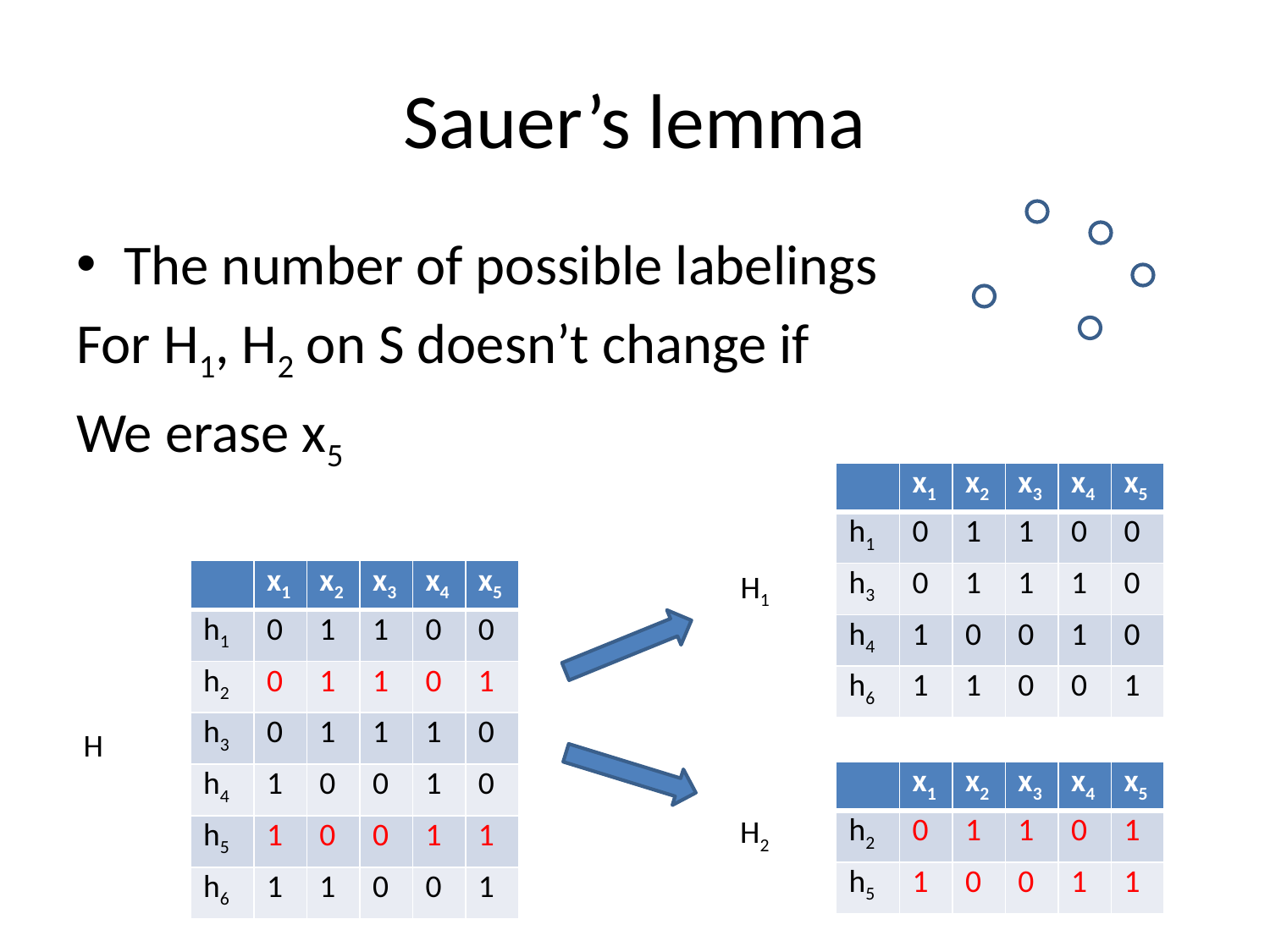

# Sauer’s lemma

The number of possible labelings
For H1, H2 on S doesn’t change if
We erase x5

|  | x1 | x2 | x3 | x4 | x5 |
| --- | --- | --- | --- | --- | --- |
| h1 | 0 | 1 | 1 | 0 | 0 |
| h3 | 0 | 1 | 1 | 1 | 0 |
| h4 | 1 | 0 | 0 | 1 | 0 |
| h6 | 1 | 1 | 0 | 0 | 1 |
|  | x1 | x2 | x3 | x4 | x5 |
| --- | --- | --- | --- | --- | --- |
| h1 | 0 | 1 | 1 | 0 | 0 |
| h2 | 0 | 1 | 1 | 0 | 1 |
| h3 | 0 | 1 | 1 | 1 | 0 |
| h4 | 1 | 0 | 0 | 1 | 0 |
| h5 | 1 | 0 | 0 | 1 | 1 |
| h6 | 1 | 1 | 0 | 0 | 1 |
H1

H

|  | x1 | x2 | x3 | x4 | x5 |
| --- | --- | --- | --- | --- | --- |
| h2 | 0 | 1 | 1 | 0 | 1 |
| h5 | 1 | 0 | 0 | 1 | 1 |
H2